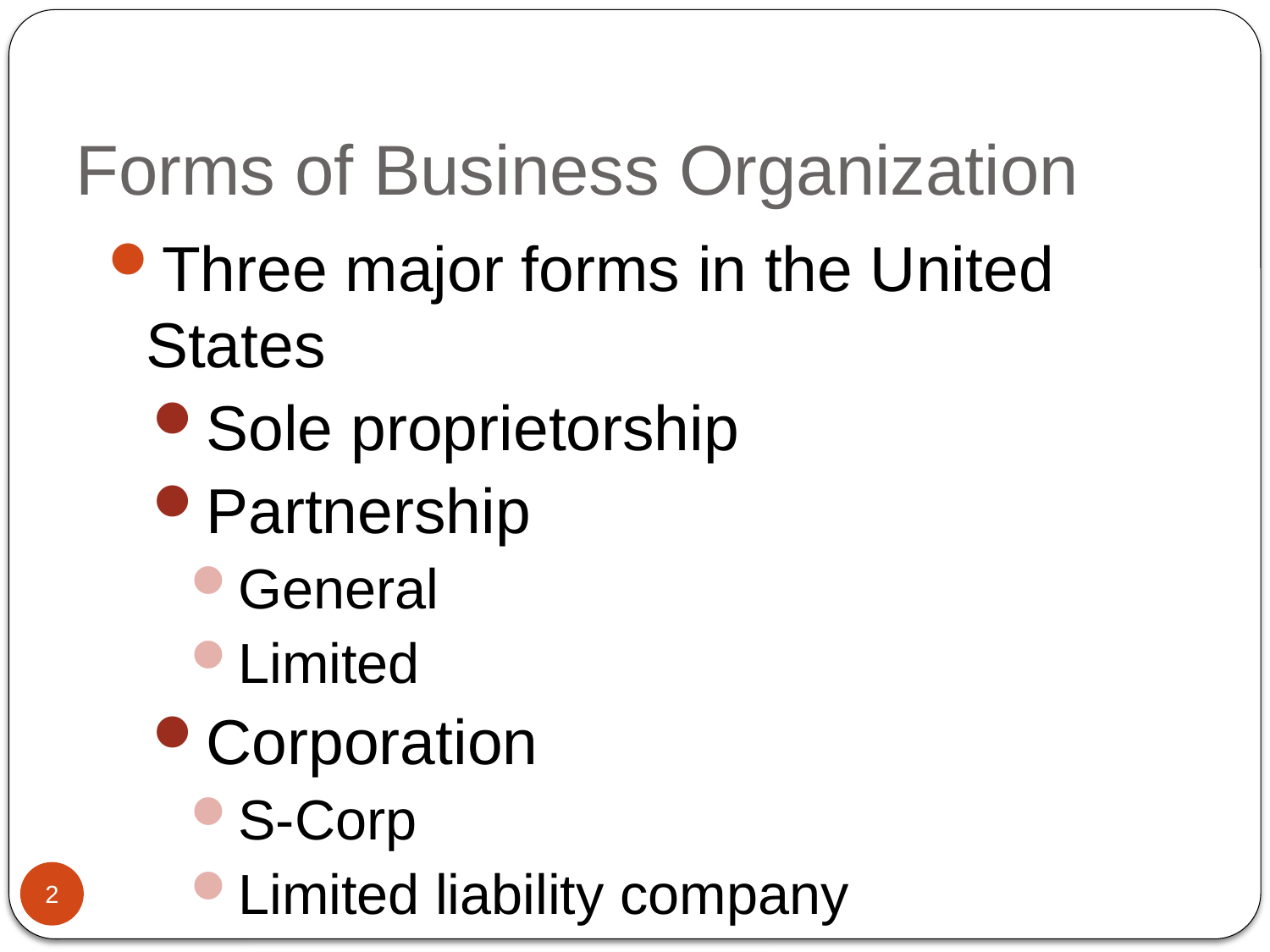

# Forms of Business Organization
Three major forms in the United States
Sole proprietorship
Partnership
General
Limited
Corporation
S-Corp
Limited liability company
2